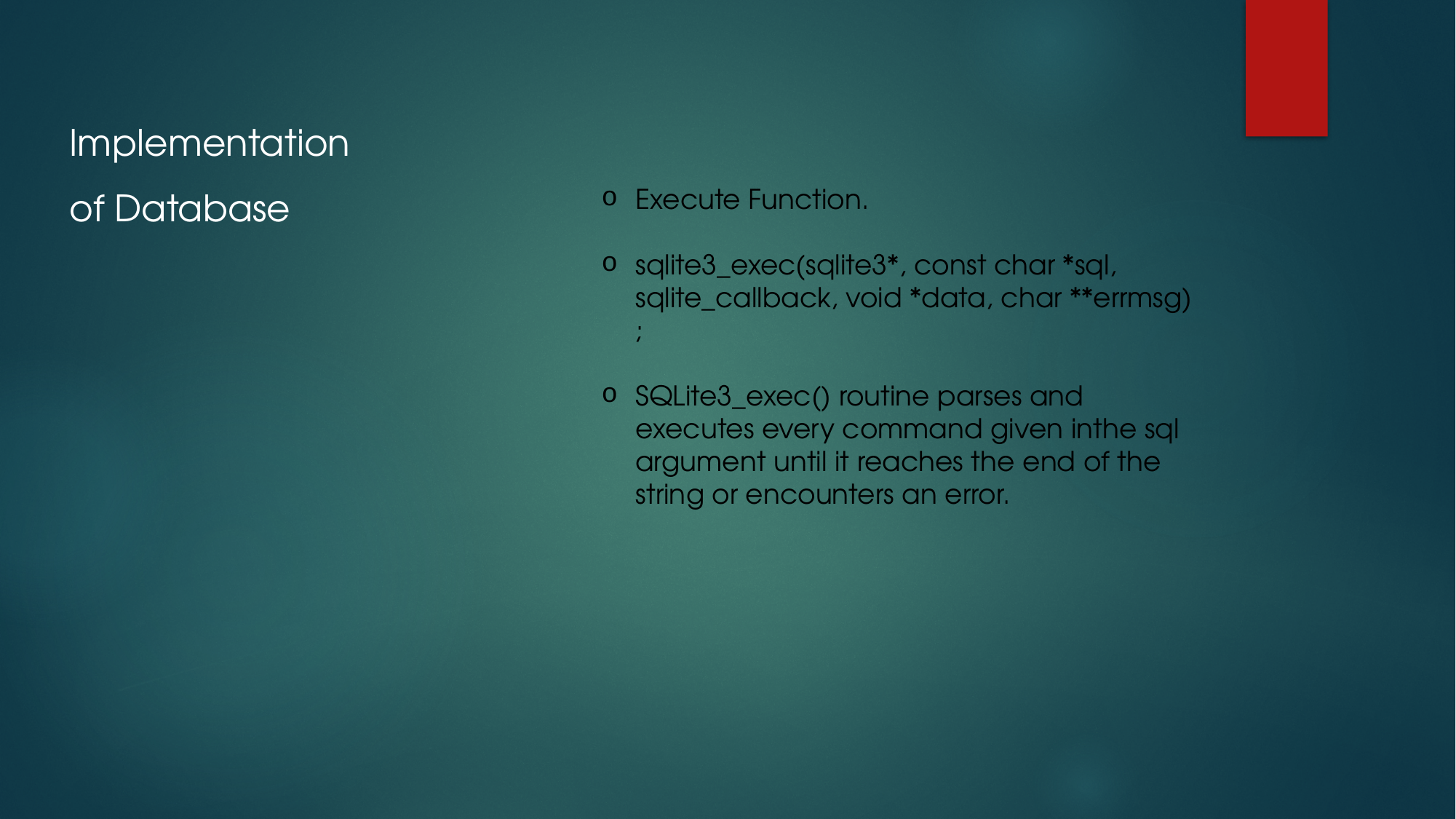

Implementation of Database
Execute Function.

sqlite3_exec(sqlite3*, const char *sql, sqlite_callback, void *data, char **errmsg) ;

SQLite3_exec() routine parses and executes every command given inthe sql argument until it reaches the end of the string or encounters an error.